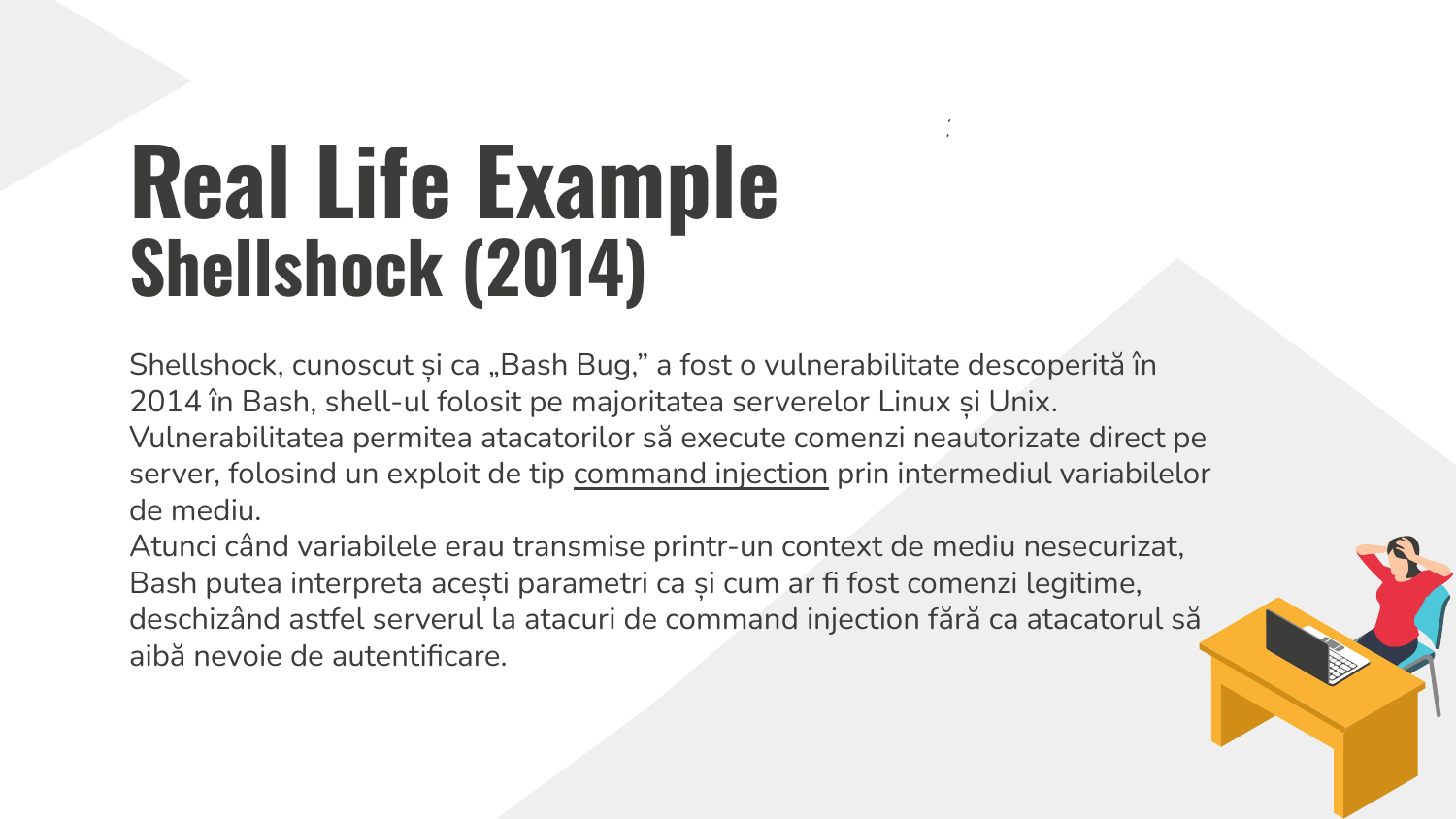

# Real Life Example

Shellshock (2014)
Shellshock, cunoscut și ca „Bash Bug,” a fost o vulnerabilitate descoperită în 2014 în Bash, shell-ul folosit pe majoritatea serverelor Linux și Unix. Vulnerabilitatea permitea atacatorilor să execute comenzi neautorizate direct pe server, folosind un exploit de tip command injection prin intermediul variabilelor de mediu.
Atunci când variabilele erau transmise printr-un context de mediu nesecurizat, Bash putea interpreta acești parametri ca și cum ar fi fost comenzi legitime, deschizând astfel serverul la atacuri de command injection fără ca atacatorul să aibă nevoie de autentificare.